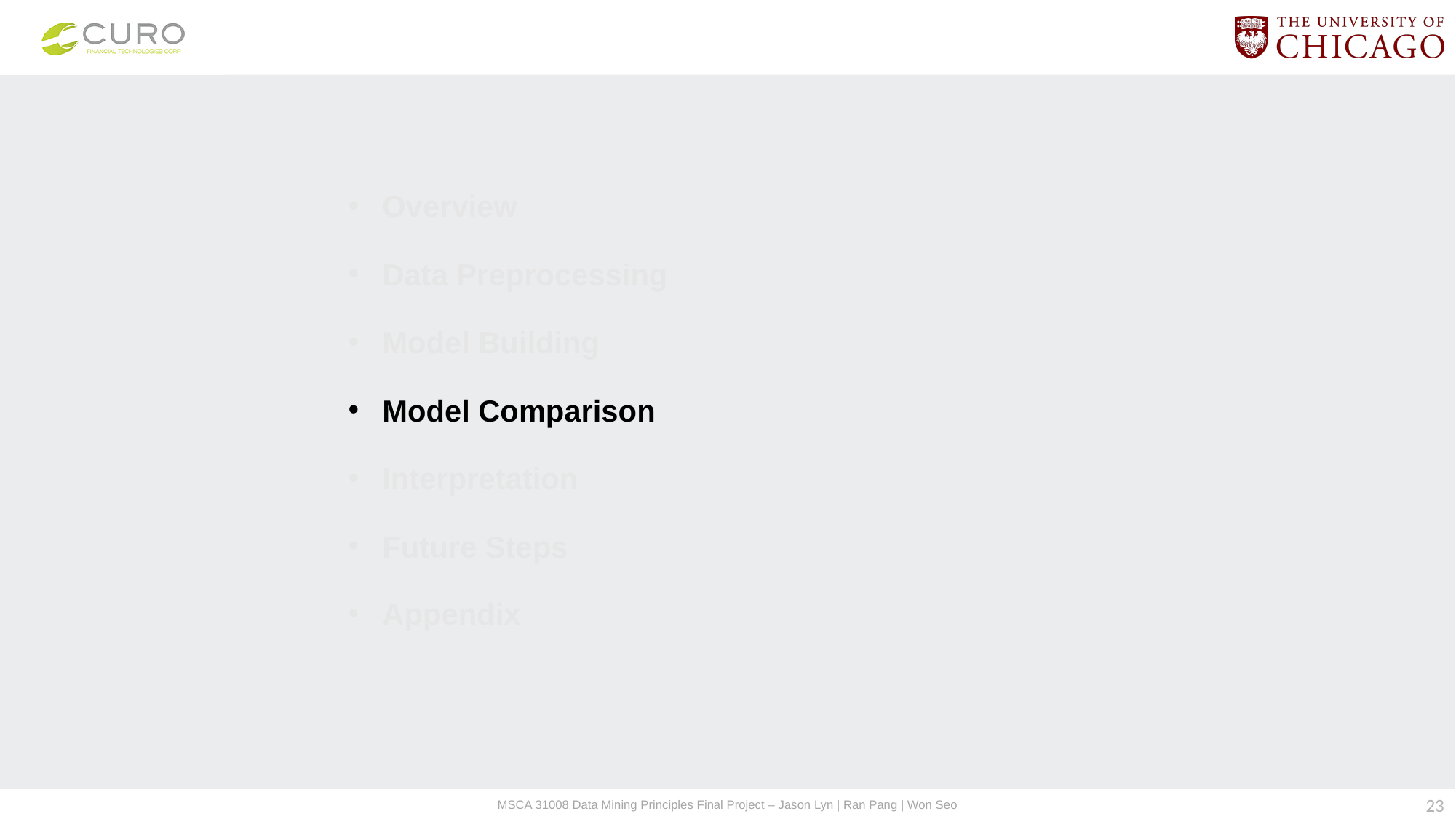

Overview
Data Preprocessing
Model Building
Model Comparison
Interpretation
Future Steps
Appendix
23